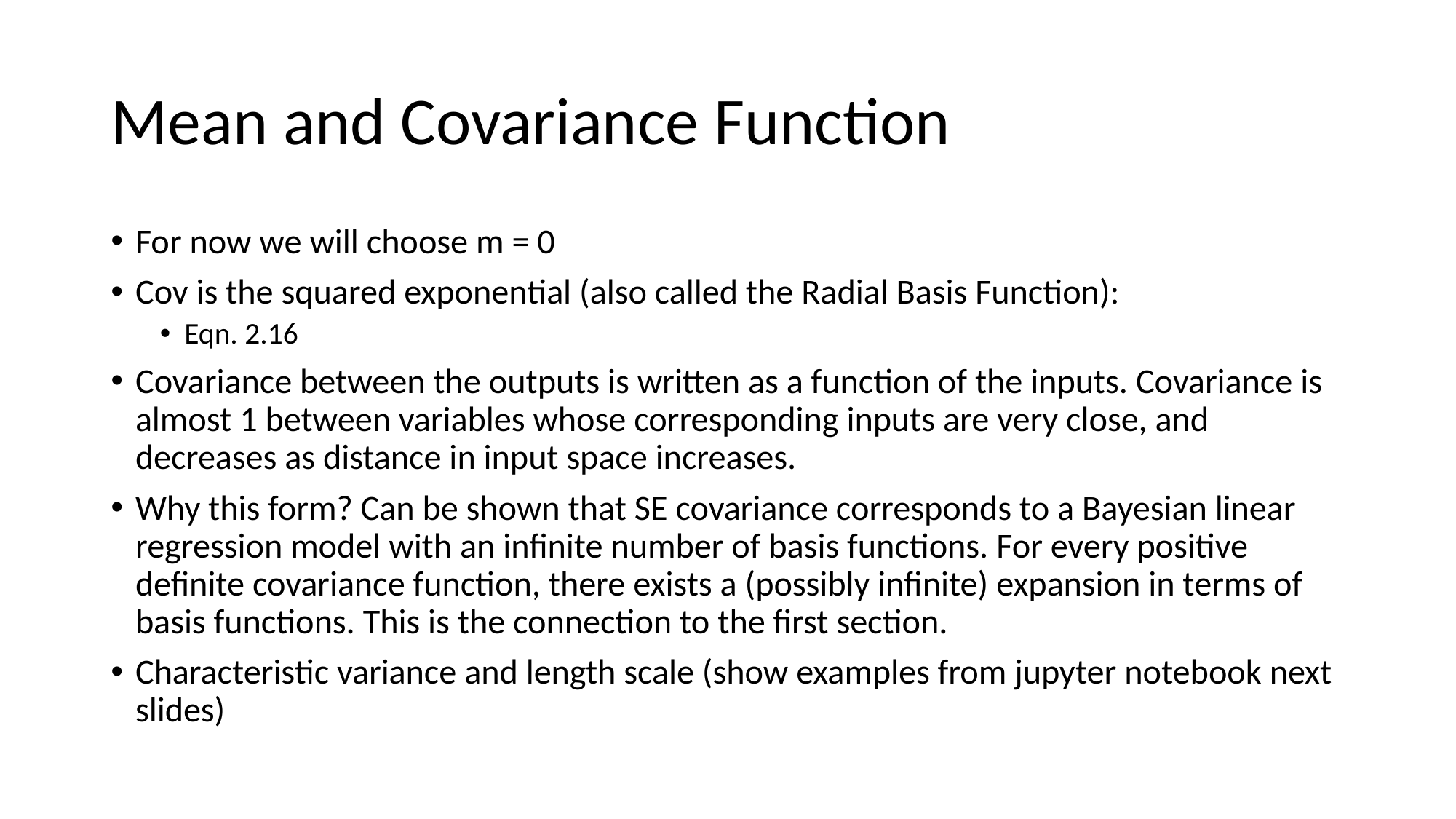

# Mean and Covariance Function
For now we will choose m = 0
Cov is the squared exponential (also called the Radial Basis Function):
Eqn. 2.16
Covariance between the outputs is written as a function of the inputs. Covariance is almost 1 between variables whose corresponding inputs are very close, and decreases as distance in input space increases.
Why this form? Can be shown that SE covariance corresponds to a Bayesian linear regression model with an infinite number of basis functions. For every positive definite covariance function, there exists a (possibly infinite) expansion in terms of basis functions. This is the connection to the first section.
Characteristic variance and length scale (show examples from jupyter notebook next slides)